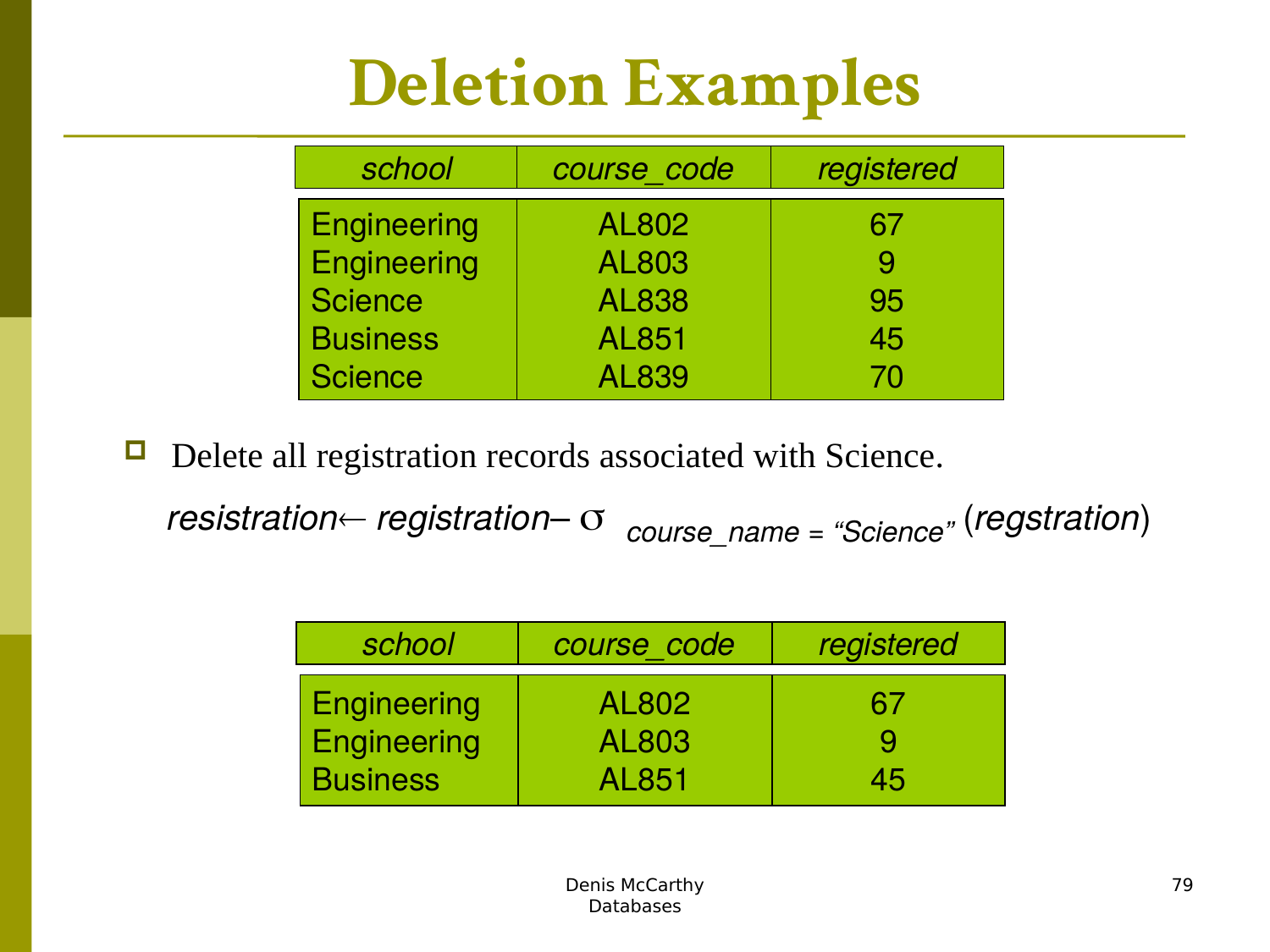

# Deletion Examples
school
course_code
Engineering
Engineering
Science
Business
Science
AL802
AL803
AL838
AL851
AL839
67
9
95
45
70
registered
Delete all registration records associated with Science.
resistration← registration– σ course_name = “Science” (regstration)

school
course_code
Engineering
Engineering
Business
AL802
AL803
AL851
67
9
45
registered
Denis McCarthy
Databases
79